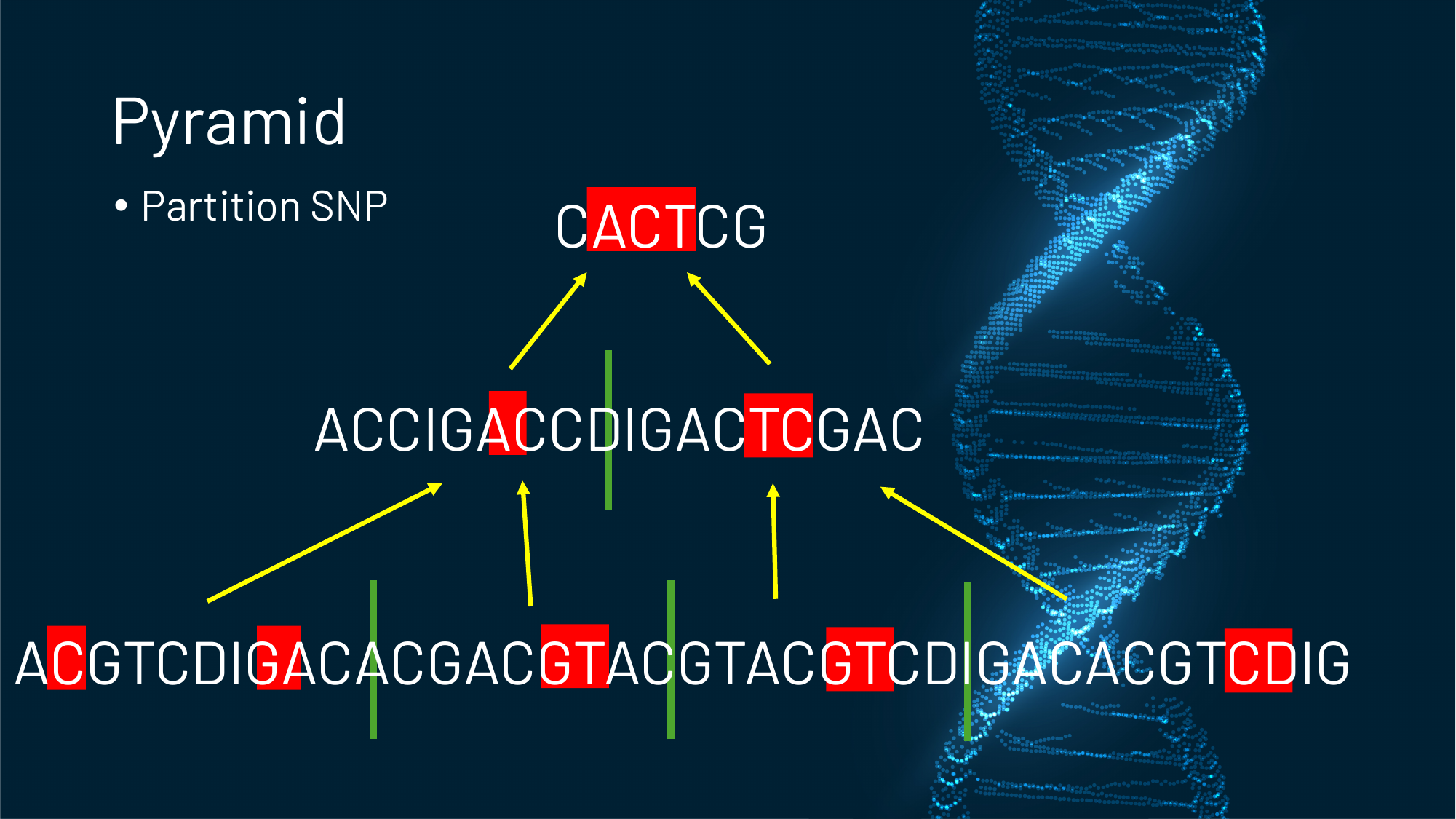

# Pyramid
Partition SNP
CACTCG

ACCIGACCDIGACTCGAC

ACGTCDIGACACGACGTACGTACGTCDIGACACGTCDIG